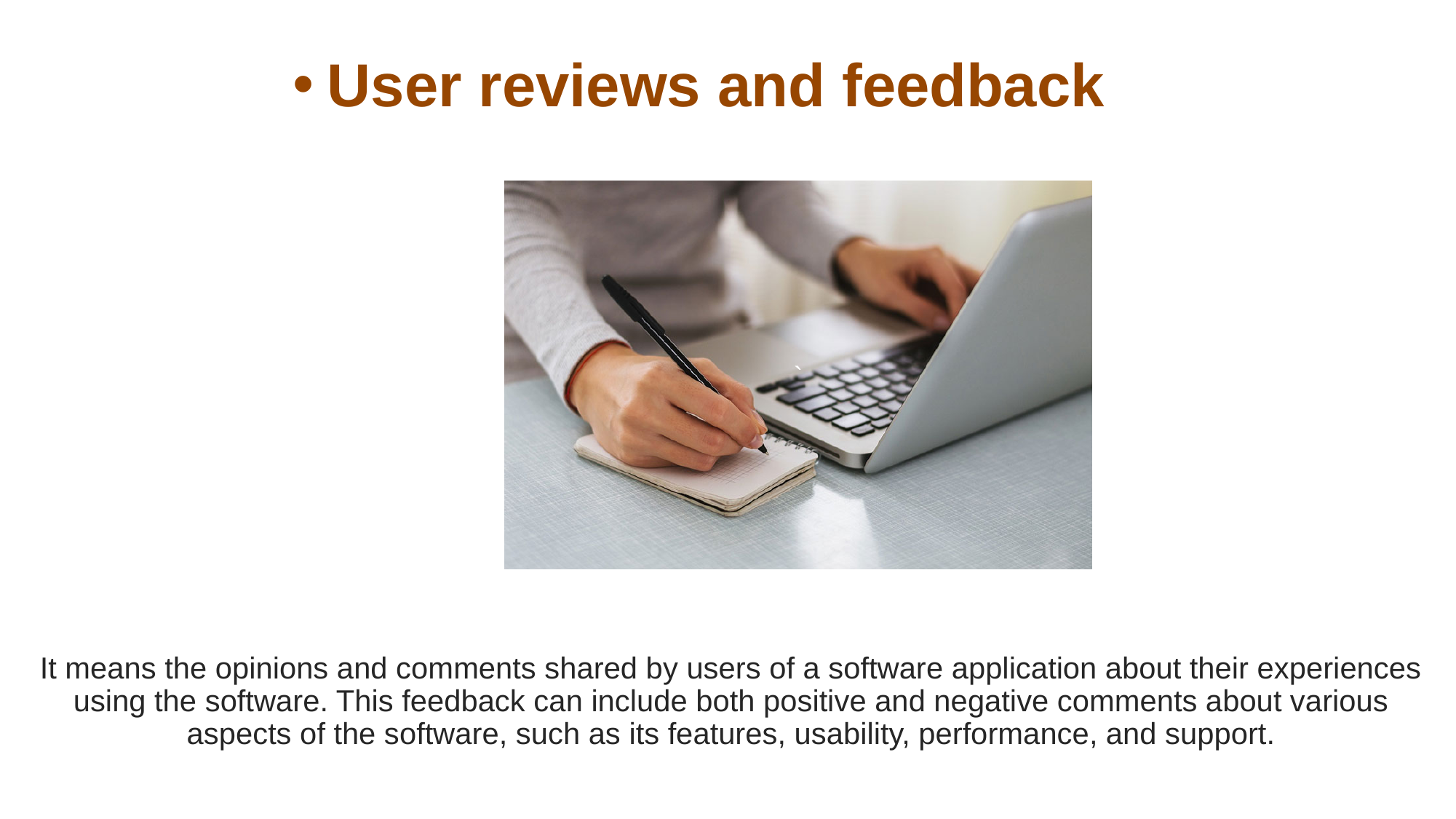

User reviews and feedback
`
2017
2018
2021
It means the opinions and comments shared by users of a software application about their experiences using the software. This feedback can include both positive and negative comments about various aspects of the software, such as its features, usability, performance, and support.